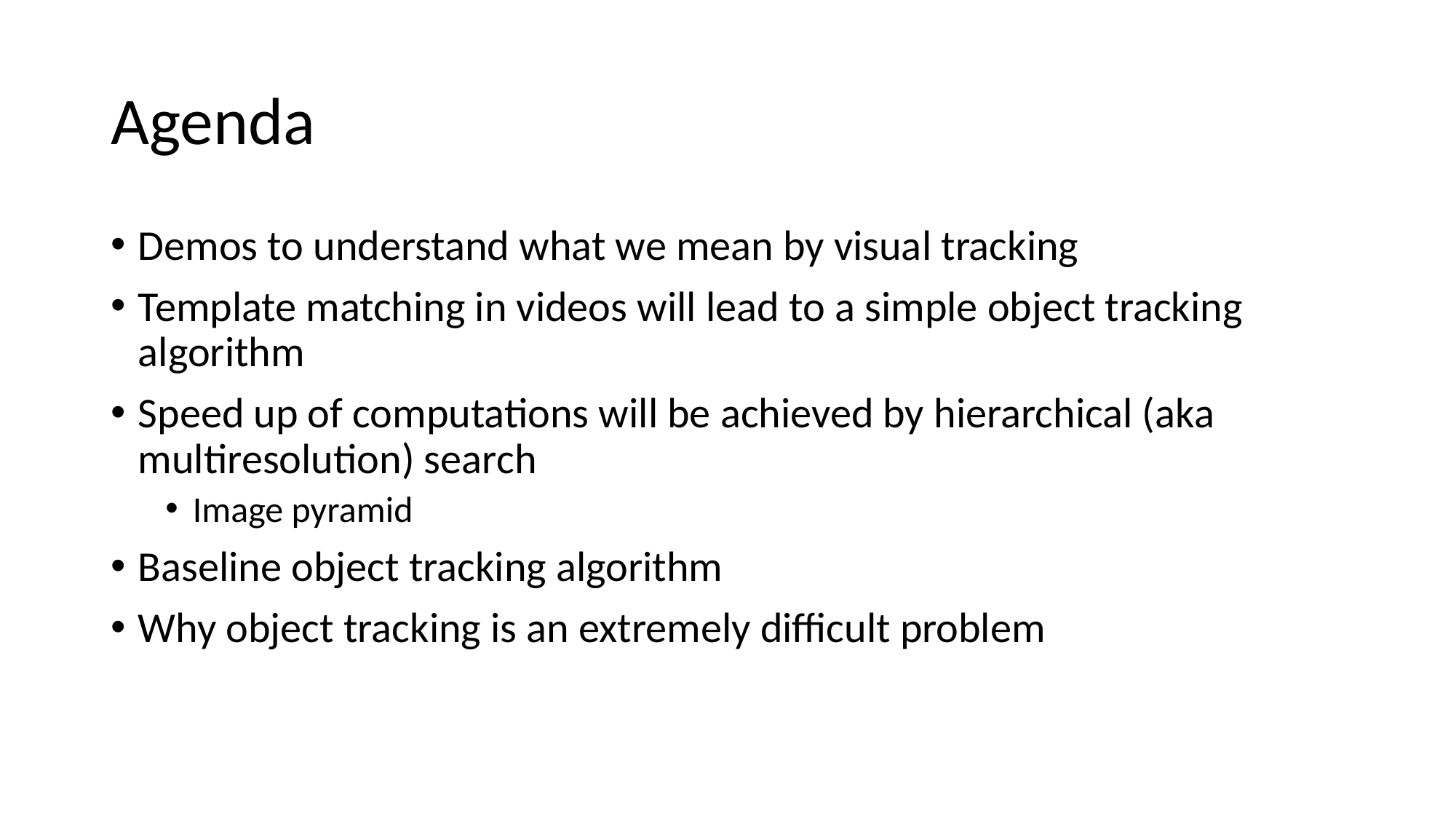

# Agenda
Demos to understand what we mean by visual tracking
Template matching in videos will lead to a simple object tracking algorithm
Speed up of computations will be achieved by hierarchical (aka multiresolution) search
Image pyramid
Baseline object tracking algorithm
Why object tracking is an extremely difficult problem